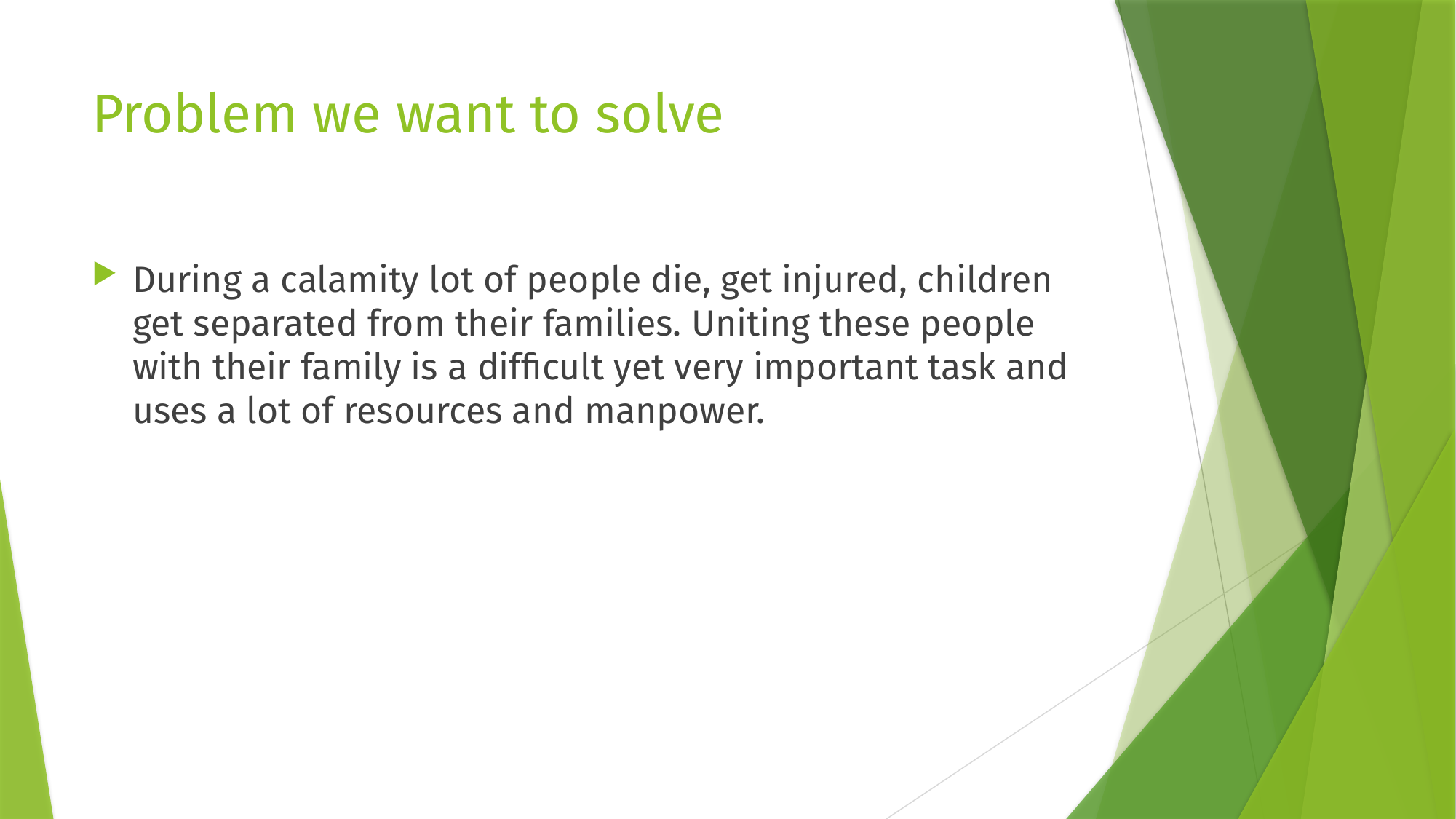

# Problem we want to solve
During a calamity lot of people die, get injured, children get separated from their families. Uniting these people with their family is a difficult yet very important task and uses a lot of resources and manpower.